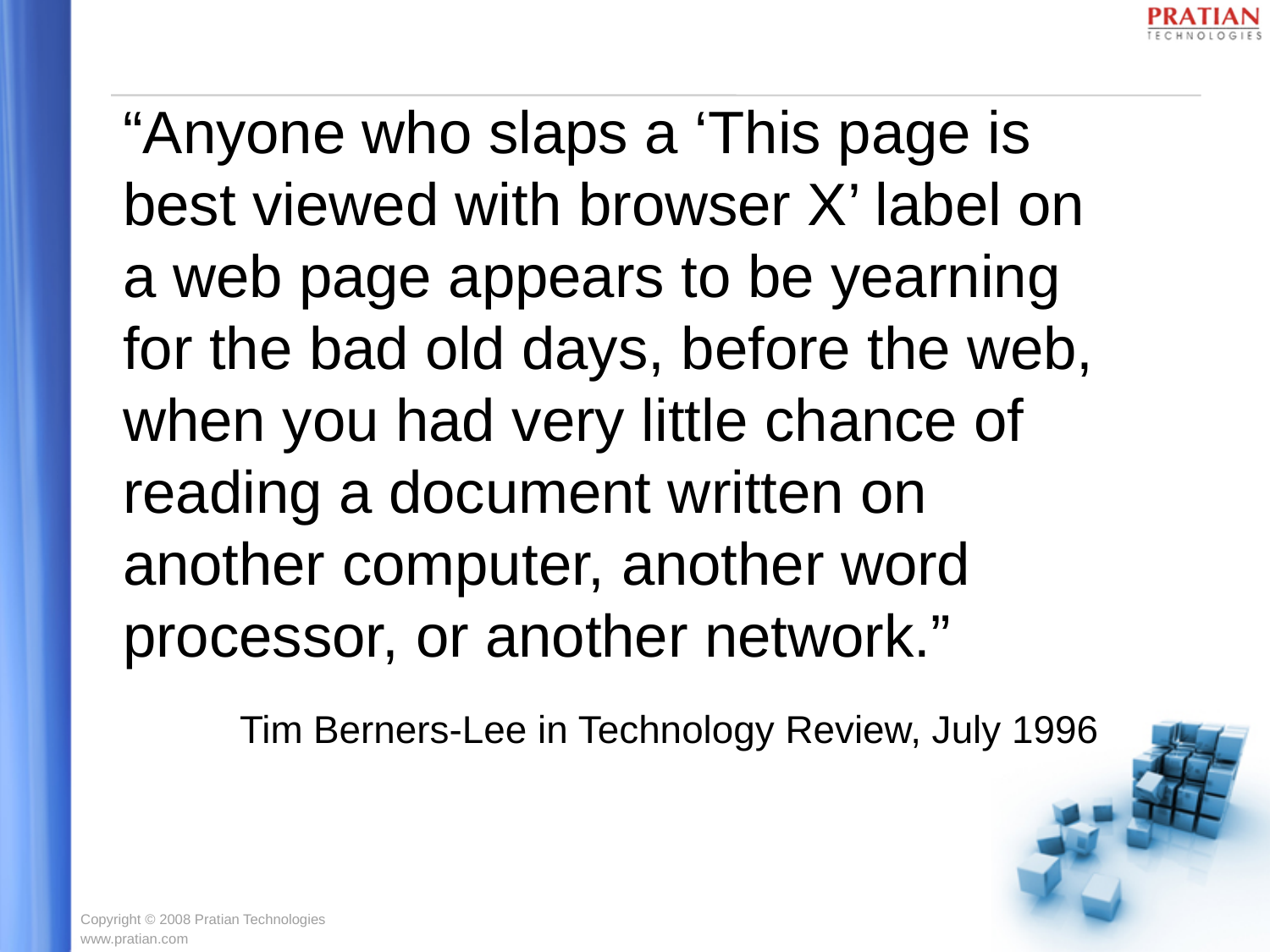

“Anyone who slaps a ‘This page is best viewed with browser X’ label on a web page appears to be yearning for the bad old days, before the web, when you had very little chance of reading a document written on another computer, another word processor, or another network.”

Tim Berners-Lee in Technology Review, July 1996